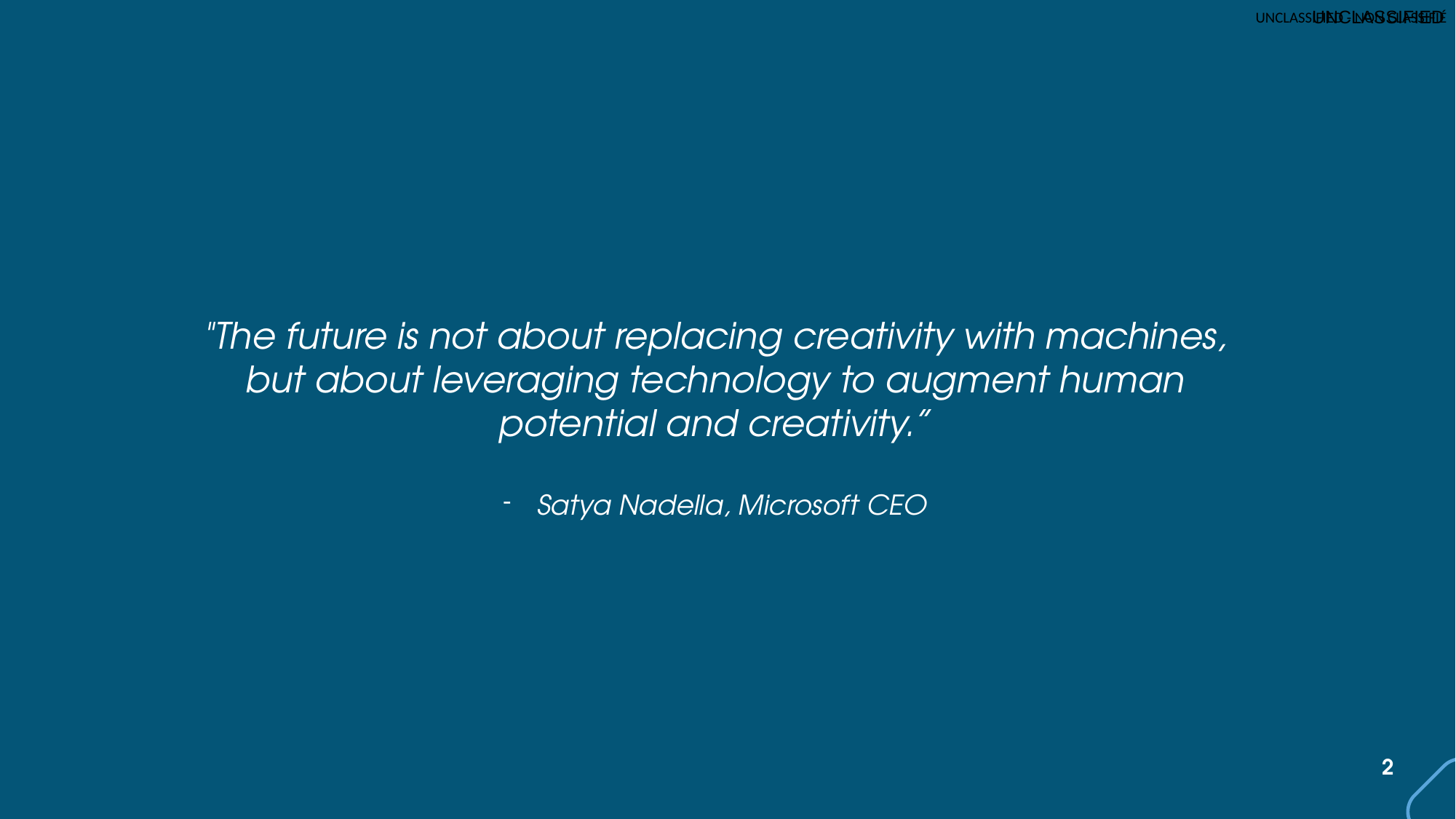

"The future is not about replacing creativity with machines, but about leveraging technology to augment human potential and creativity.”
Satya Nadella, Microsoft CEO